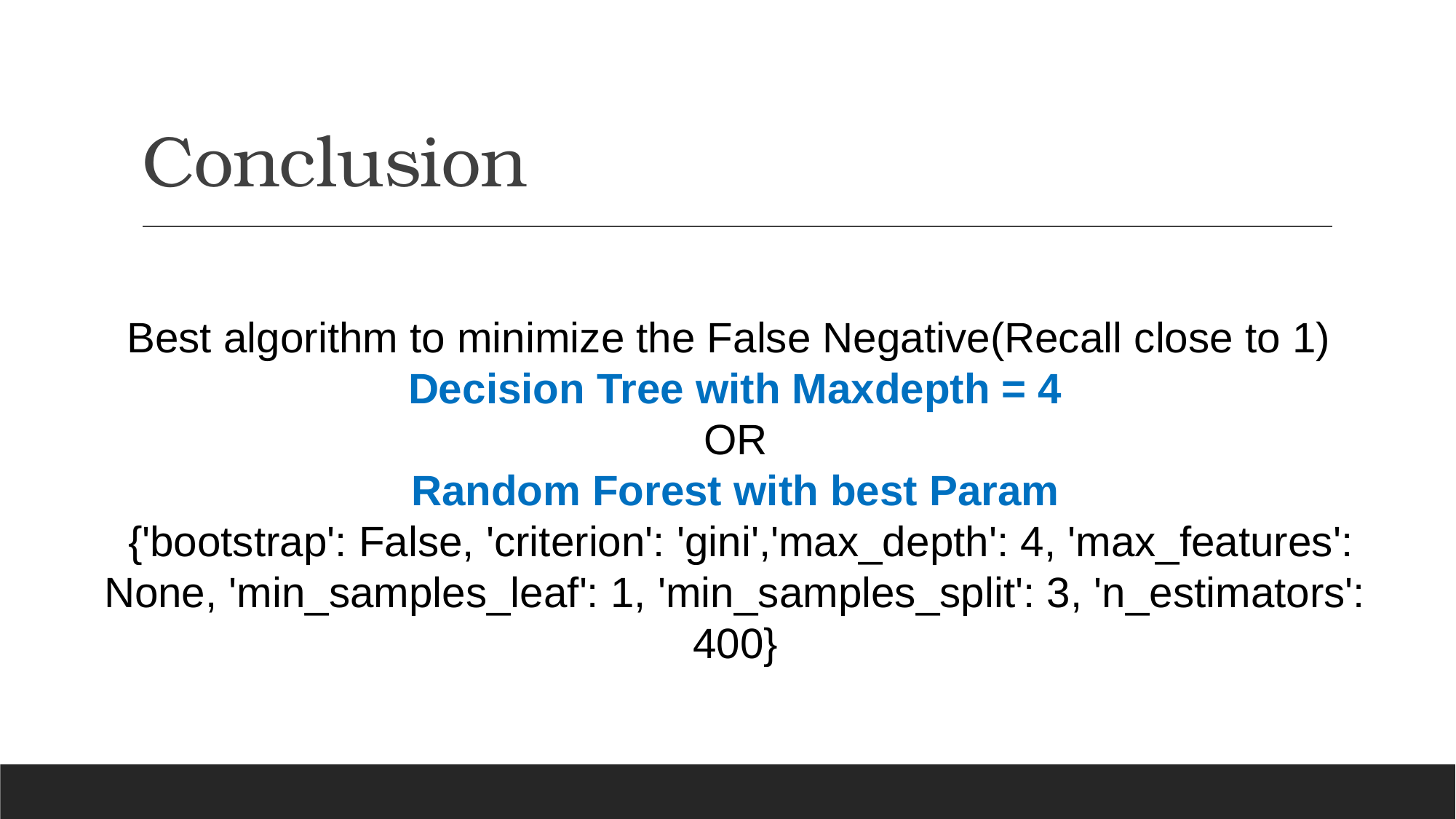

# Conclusion
Best algorithm to minimize the False Negative(Recall close to 1)
Decision Tree with Maxdepth = 4
OR
Random Forest with best Param
 {'bootstrap': False, 'criterion': 'gini','max_depth': 4, 'max_features': None, 'min_samples_leaf': 1, 'min_samples_split': 3, 'n_estimators': 400}